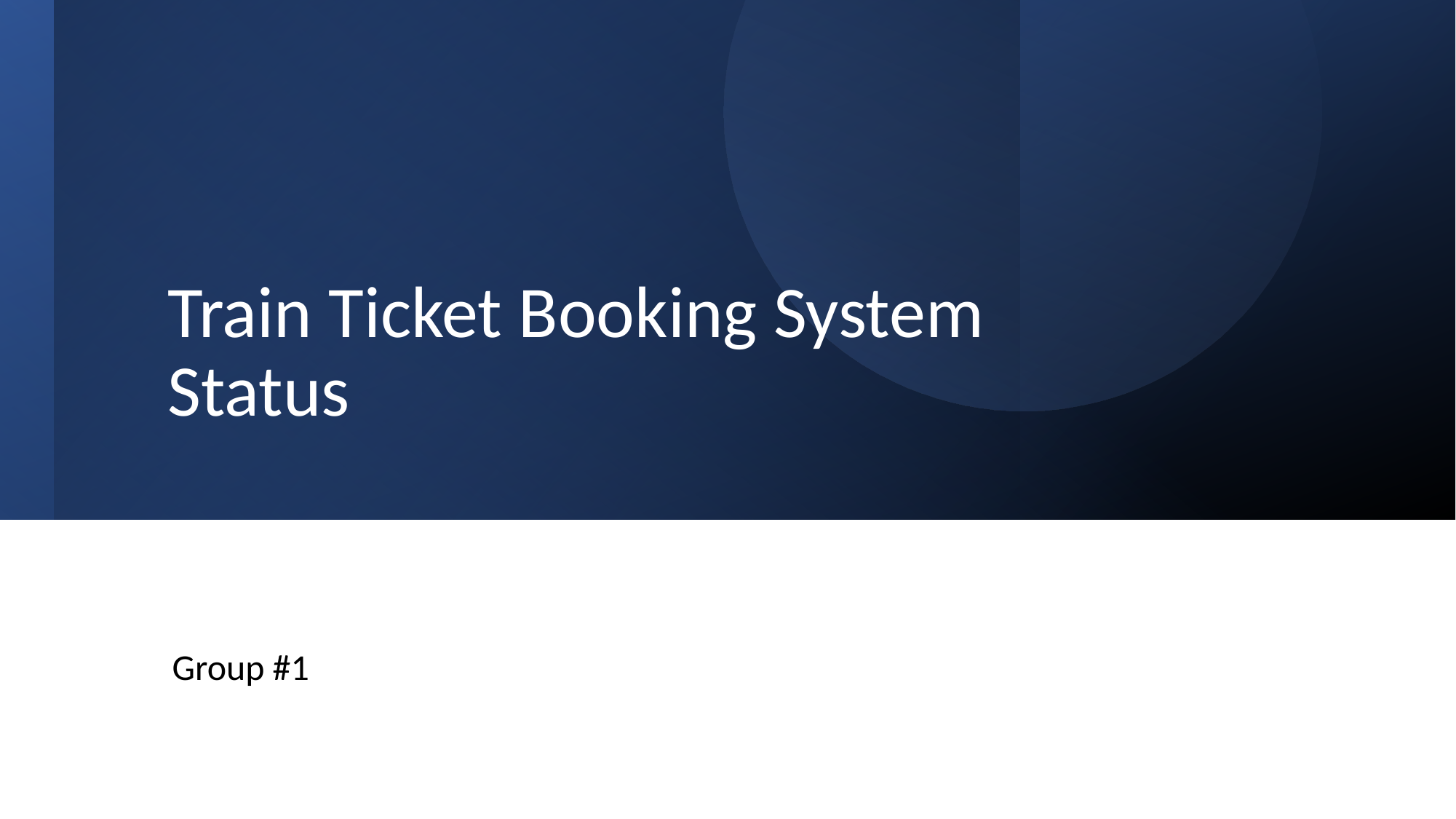

# Train Ticket Booking System Status
Group #1